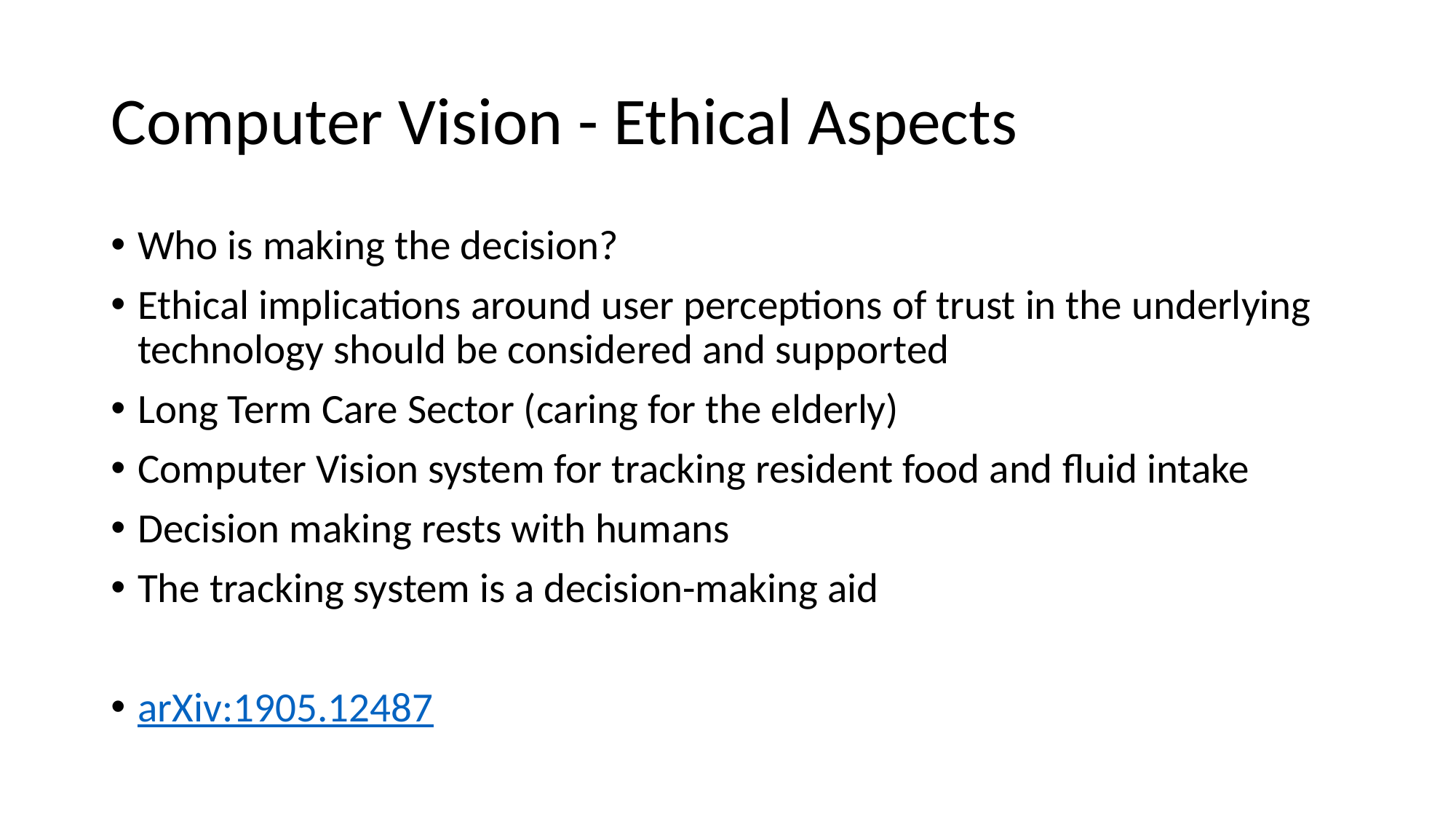

# Computer Vision - Ethical Aspects
Who is making the decision?
Ethical implications around user perceptions of trust in the underlying technology should be considered and supported
Long Term Care Sector (caring for the elderly)
Computer Vision system for tracking resident food and fluid intake
Decision making rests with humans
The tracking system is a decision-making aid

arXiv:1905.12487